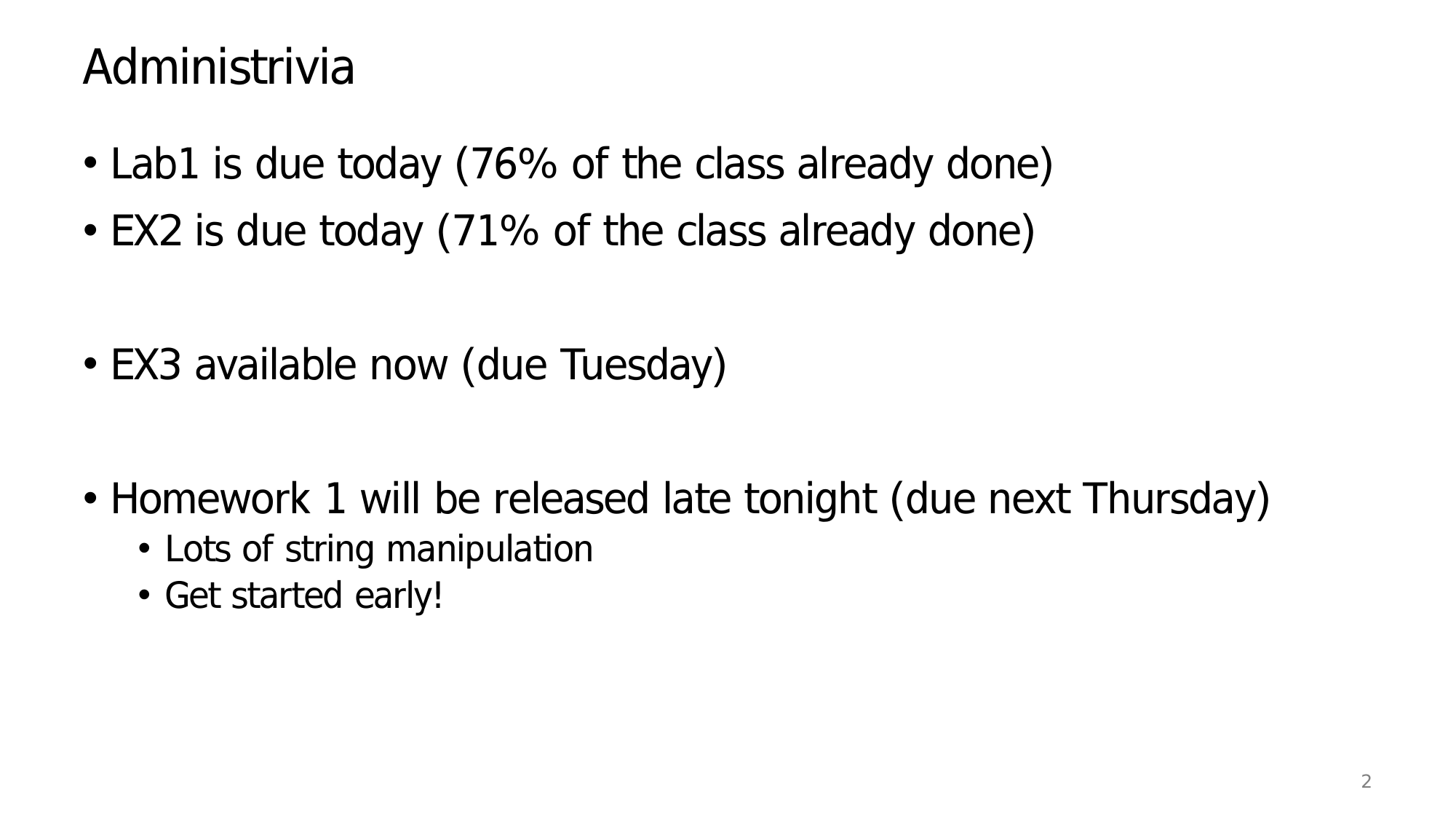

# Administrivia
Lab1 is due today (76% of the class already done)
EX2 is due today (71% of the class already done)

EX3 available now (due Tuesday)

Homework 1 will be released late tonight (due next Thursday)
Lots of string manipulation
Get started early!
2